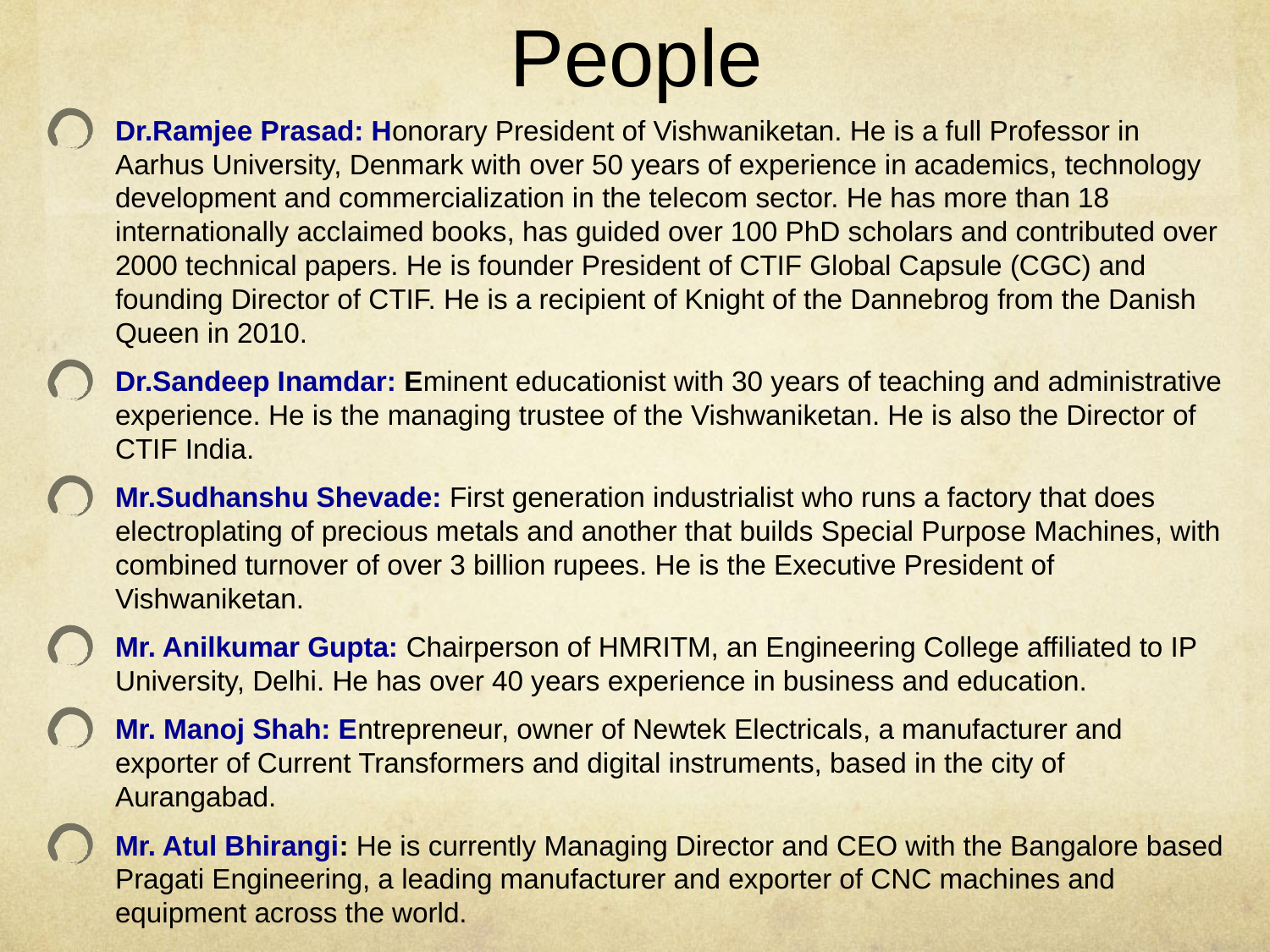

# People
Dr.Ramjee Prasad: Honorary President of Vishwaniketan. He is a full Professor in Aarhus University, Denmark with over 50 years of experience in academics, technology development and commercialization in the telecom sector. He has more than 18 internationally acclaimed books, has guided over 100 PhD scholars and contributed over 2000 technical papers. He is founder President of CTIF Global Capsule (CGC) and founding Director of CTIF. He is a recipient of Knight of the Dannebrog from the Danish Queen in 2010.
Dr.Sandeep Inamdar: Eminent educationist with 30 years of teaching and administrative experience. He is the managing trustee of the Vishwaniketan. He is also the Director of CTIF India.
Mr.Sudhanshu Shevade: First generation industrialist who runs a factory that does electroplating of precious metals and another that builds Special Purpose Machines, with combined turnover of over 3 billion rupees. He is the Executive President of Vishwaniketan.
Mr. Anilkumar Gupta: Chairperson of HMRITM, an Engineering College affiliated to IP University, Delhi. He has over 40 years experience in business and education.
Mr. Manoj Shah: Entrepreneur, owner of Newtek Electricals, a manufacturer and exporter of Current Transformers and digital instruments, based in the city of Aurangabad.
Mr. Atul Bhirangi: He is currently Managing Director and CEO with the Bangalore based Pragati Engineering, a leading manufacturer and exporter of CNC machines and equipment across the world.